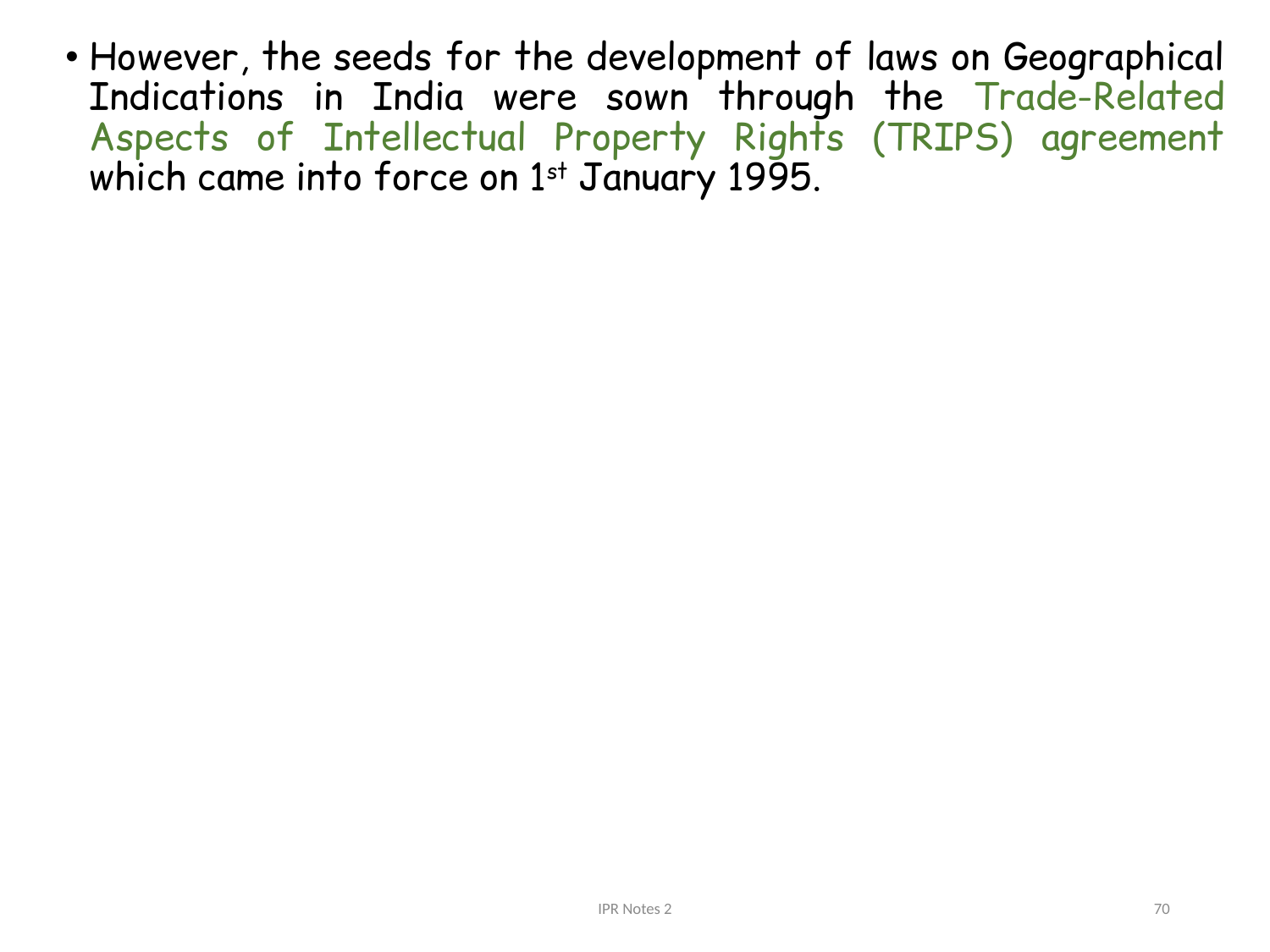

However, the seeds for the development of laws on Geographical Indications in India were sown through the Trade-Related Aspects of Intellectual Property Rights (TRIPS) agreement which came into force on 1st January 1995.
IPR Notes 2
70